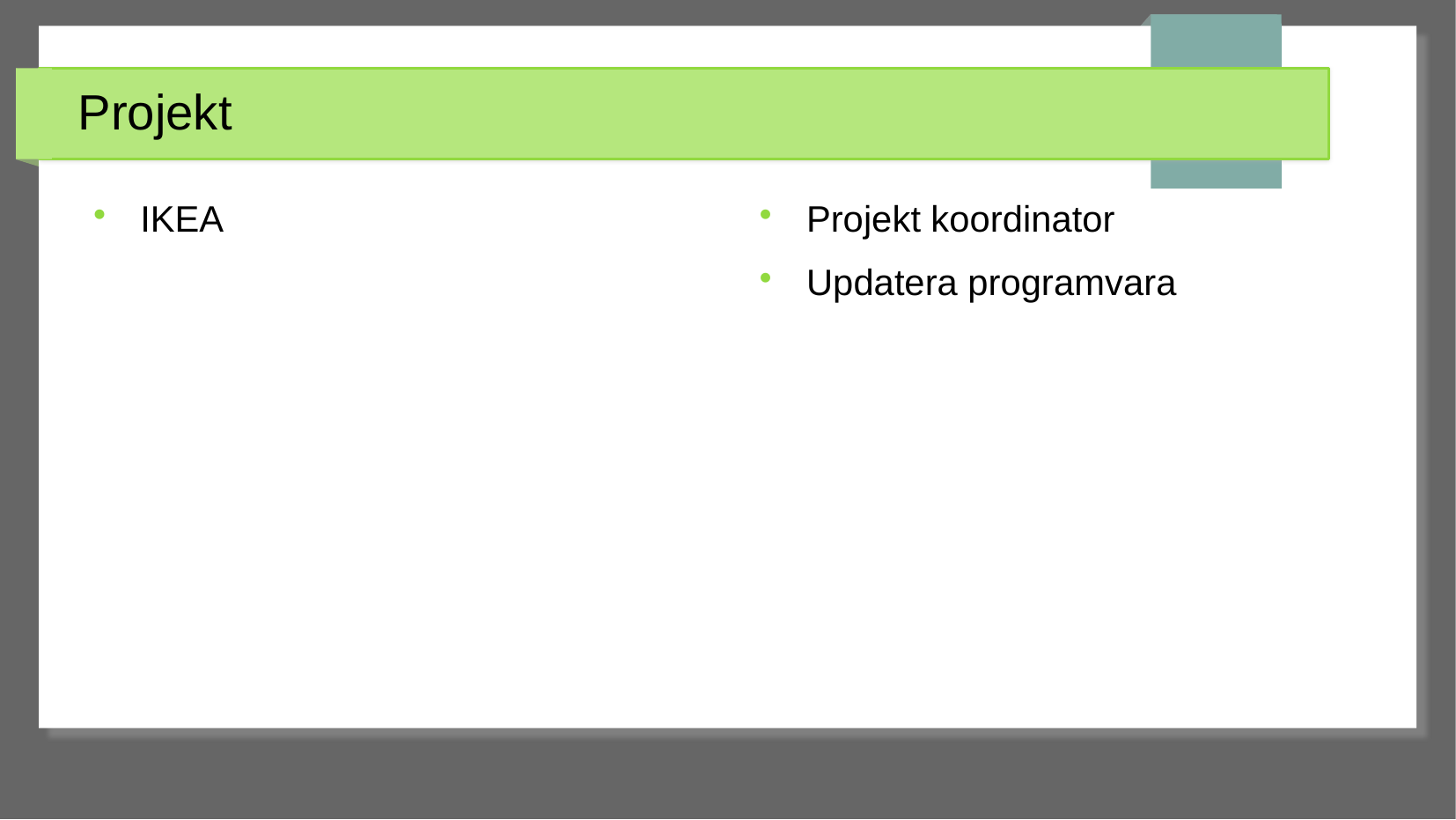

# Projekt
IKEA
Projekt koordinator
Updatera programvara